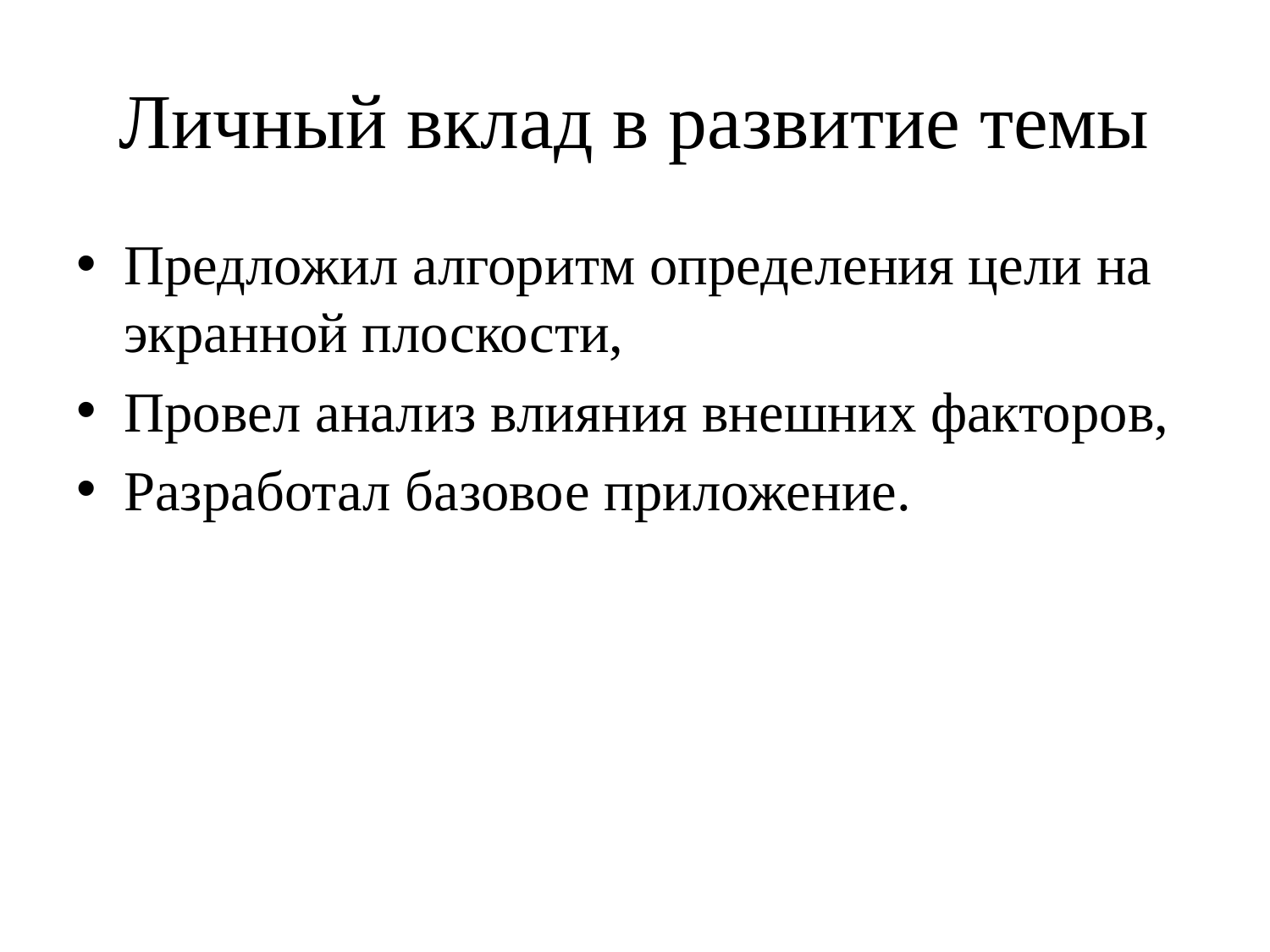

# Личный вклад в развитие темы
Предложил алгоритм определения цели на экранной плоскости,
Провел анализ влияния внешних факторов,
Разработал базовое приложение.